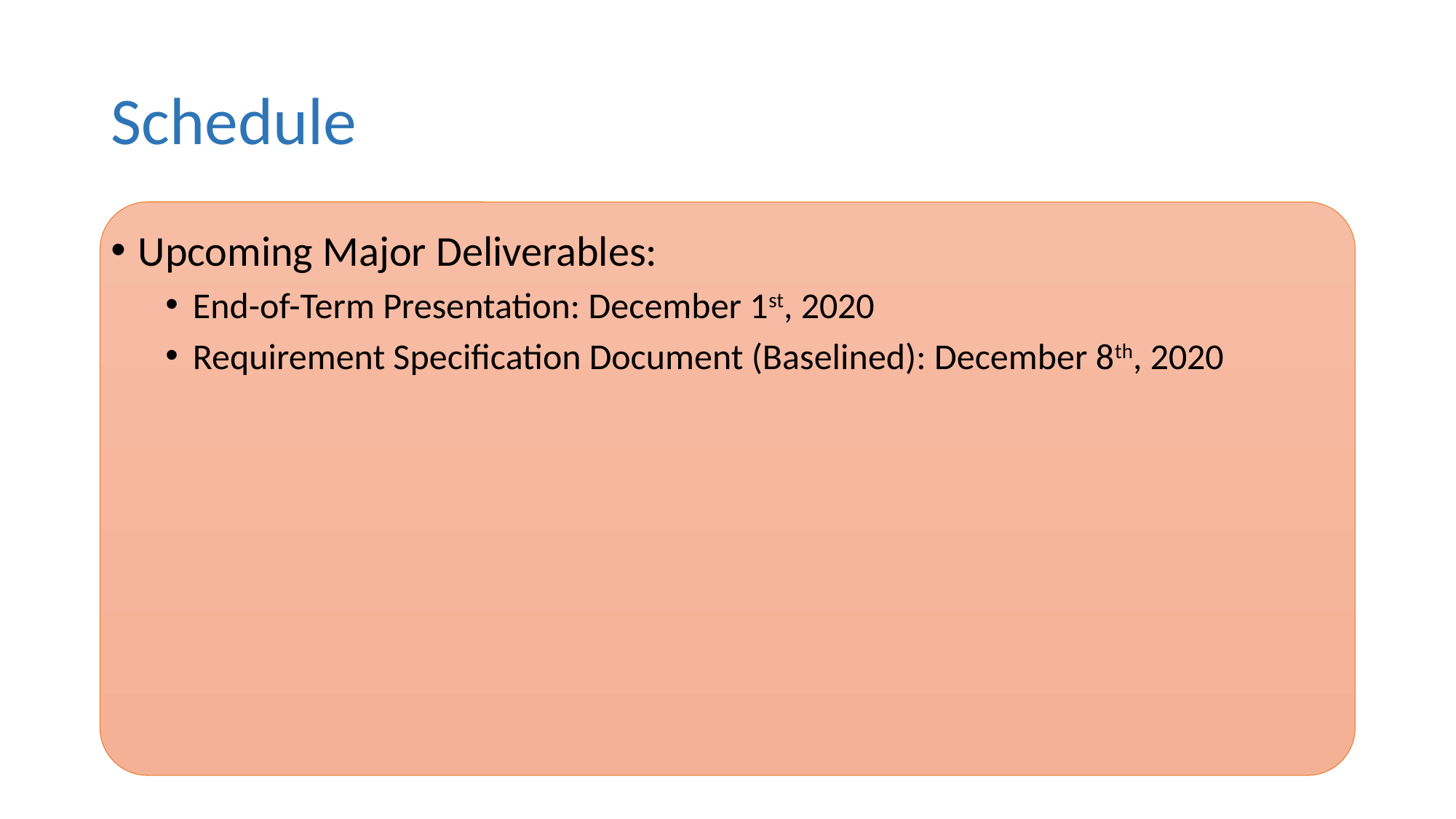

# Schedule

Upcoming Major Deliverables:
End-of-Term Presentation: December 1st, 2020
Requirement Specification Document (Baselined): December 8th, 2020